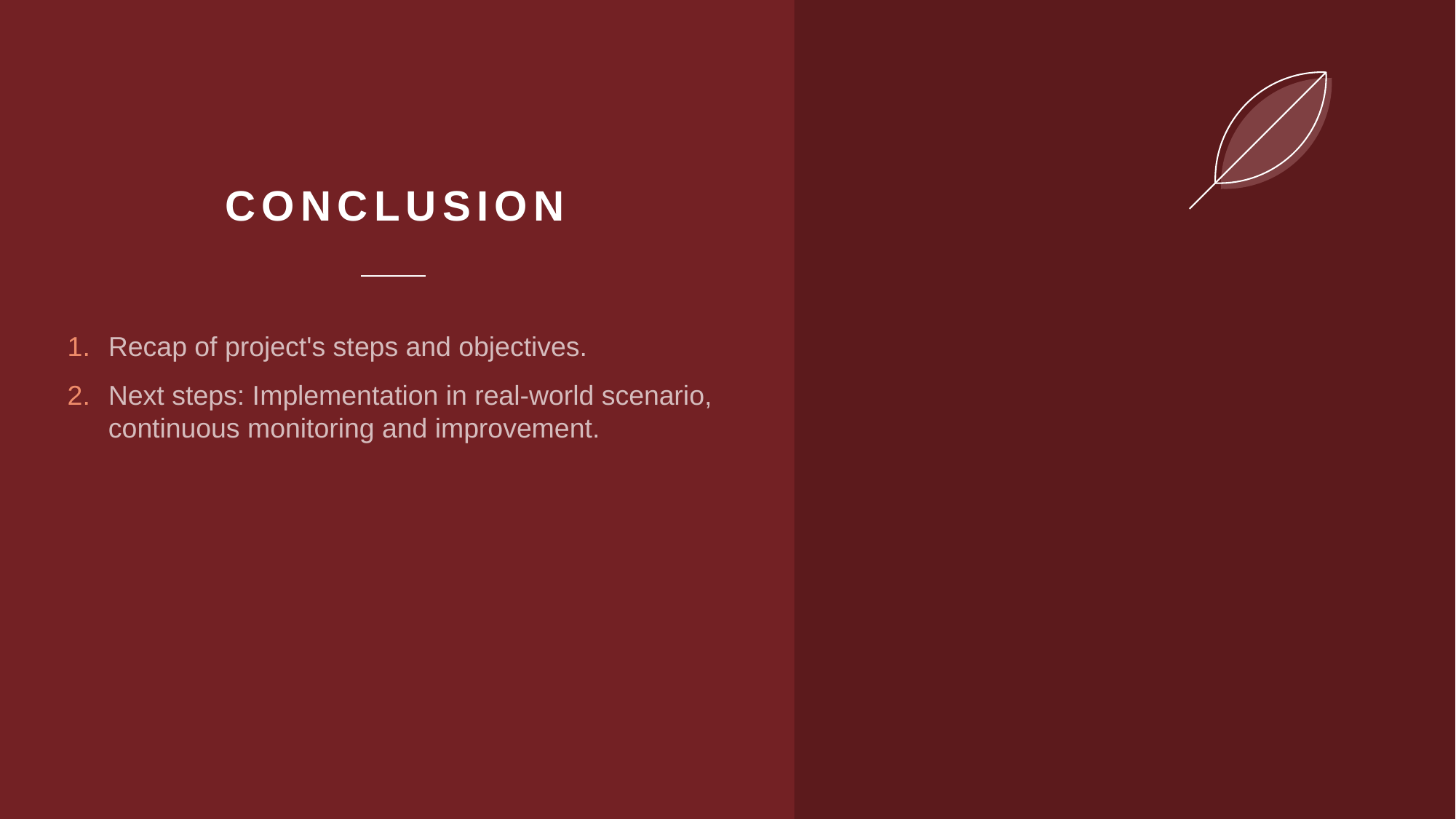

# Conclusion
Recap of project's steps and objectives.
Next steps: Implementation in real-world scenario, continuous monitoring and improvement.